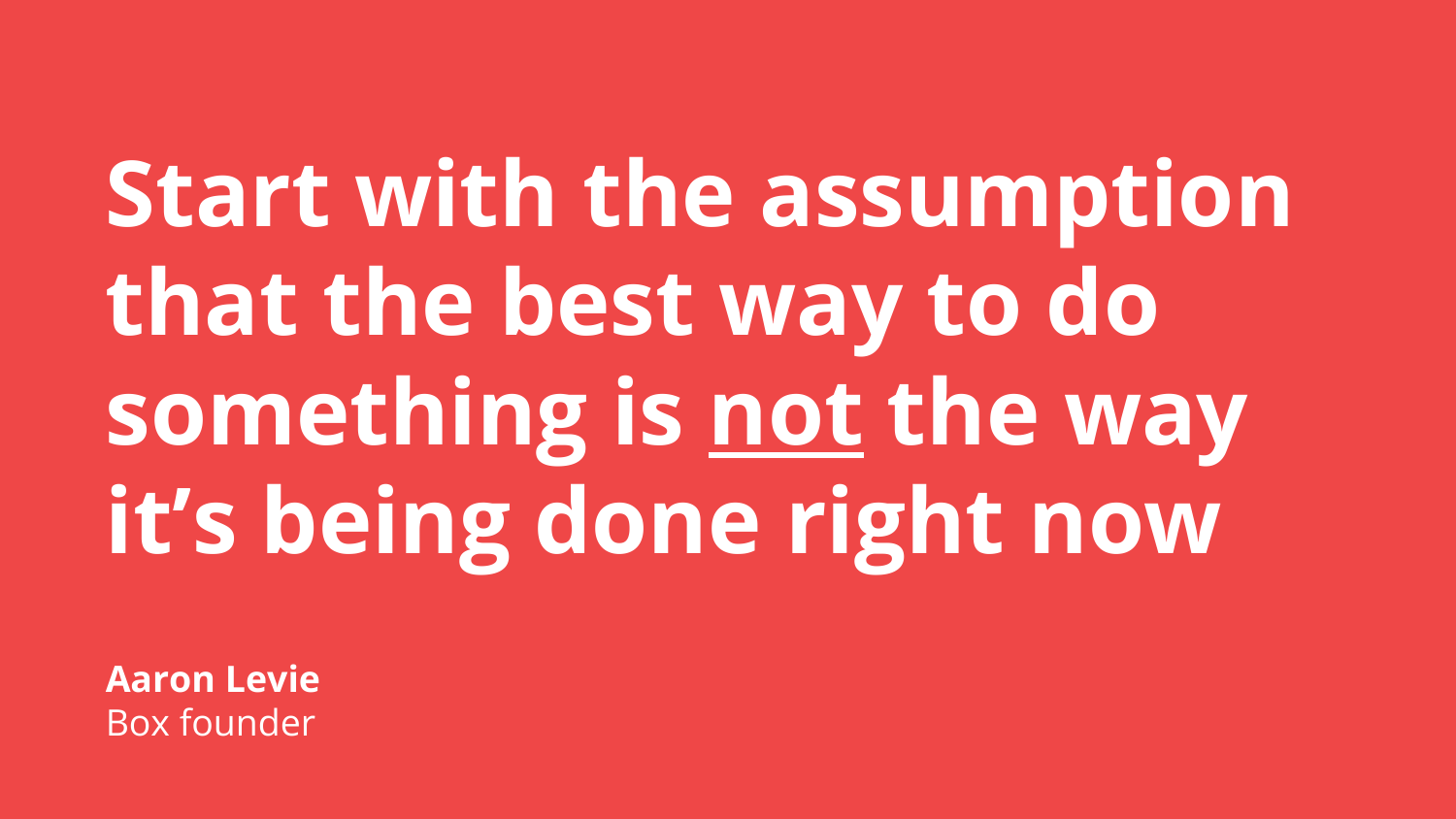

Start with the assumption that the best way to do something is not the way it’s being done right now

Aaron Levie
Box founder